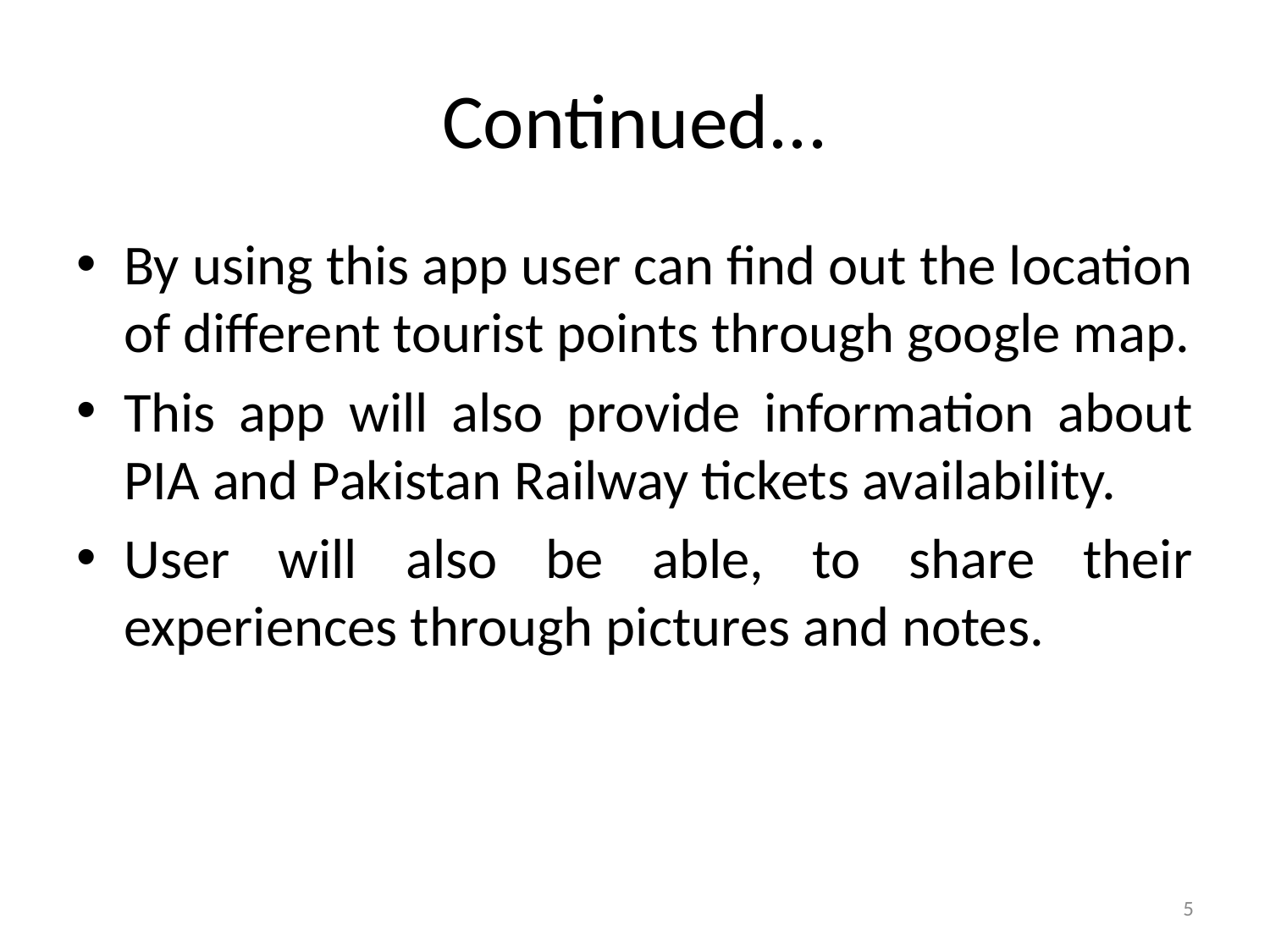

# Continued...
By using this app user can find out the location of different tourist points through google map.
This app will also provide information about PIA and Pakistan Railway tickets availability.
User will also be able, to share their experiences through pictures and notes.

5